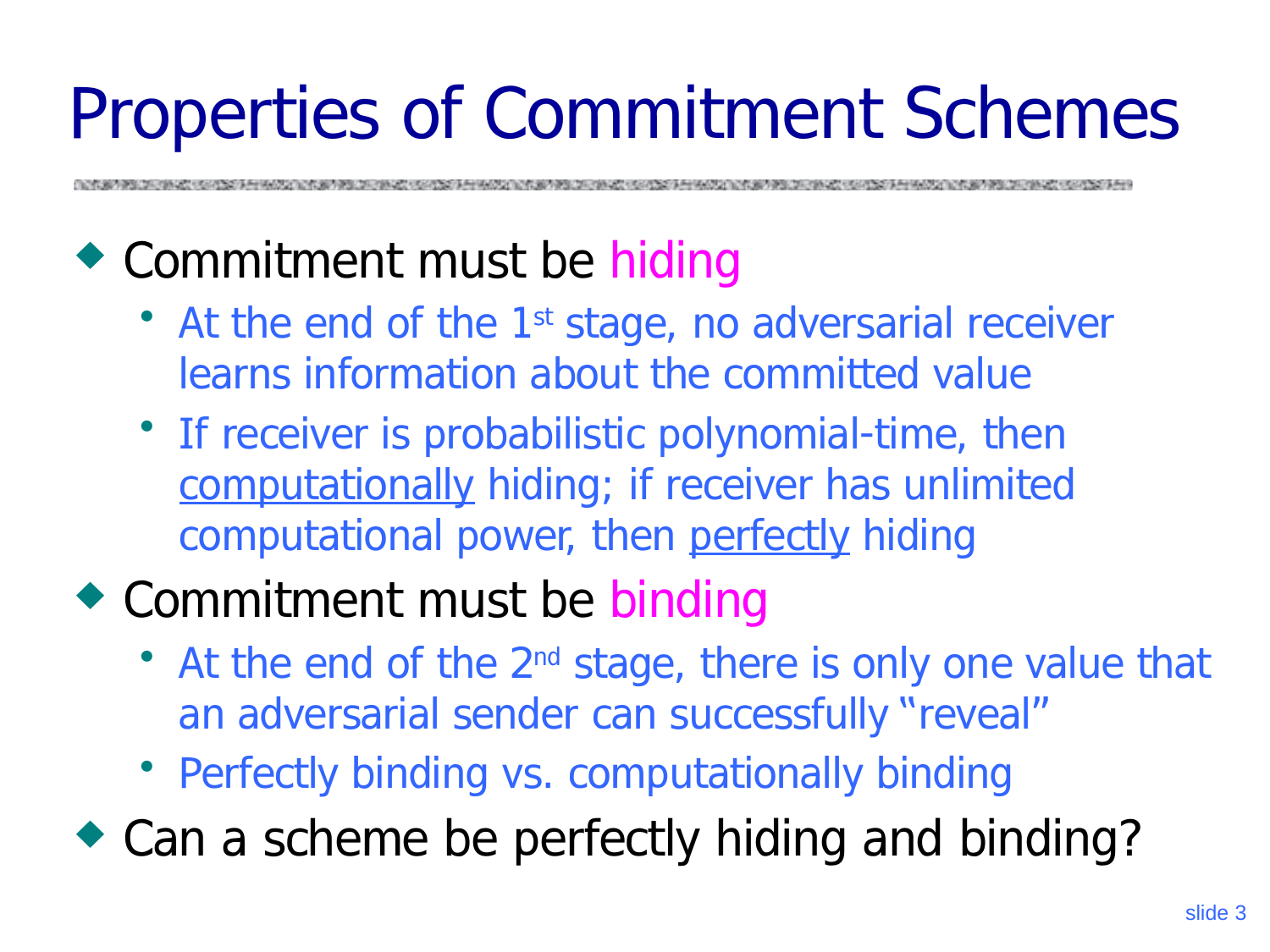

# Properties of Commitment Schemes
Commitment must be hiding
At the end of the 1st stage, no adversarial receiver learns information about the committed value
If receiver is probabilistic polynomial-time, then computationally hiding; if receiver has unlimited computational power, then perfectly hiding
Commitment must be binding
At the end of the 2nd stage, there is only one value that an adversarial sender can successfully “reveal”
Perfectly binding vs. computationally binding
Can a scheme be perfectly hiding and binding?
slide 3